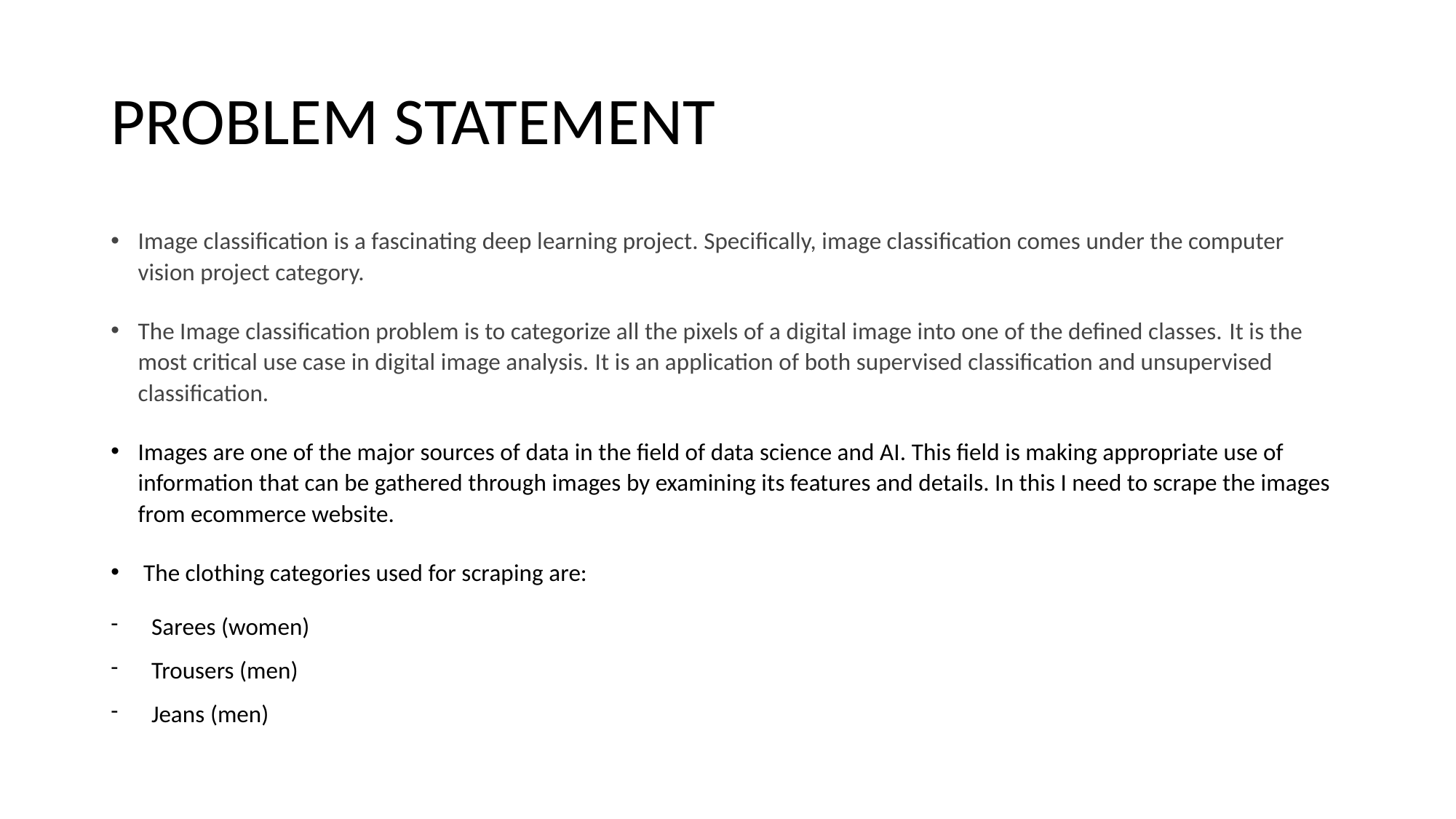

# PROBLEM STATEMENT
Image classification is a fascinating deep learning project. Specifically, image classification comes under the computer vision project category.
The Image classification problem is to categorize all the pixels of a digital image into one of the defined classes. It is the most critical use case in digital image analysis. It is an application of both supervised classification and unsupervised classification.
Images are one of the major sources of data in the field of data science and AI. This field is making appropriate use of information that can be gathered through images by examining its features and details. In this I need to scrape the images from ecommerce website.
 The clothing categories used for scraping are:
Sarees (women)
Trousers (men)
Jeans (men)